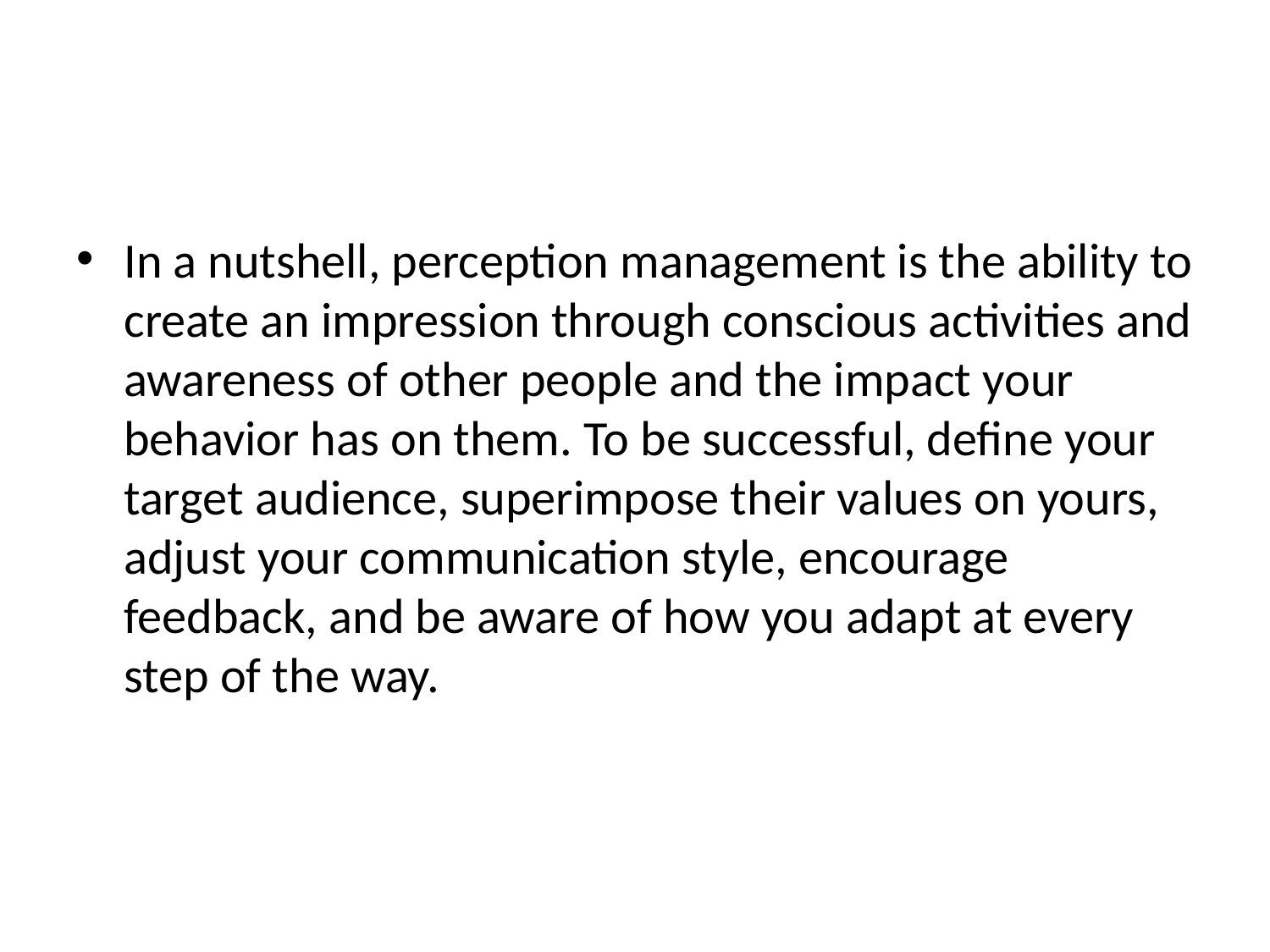

#
In a nutshell, perception management is the ability to create an impression through conscious activities and awareness of other people and the impact your behavior has on them. To be successful, define your target audience, superimpose their values on yours, adjust your communication style, encourage feedback, and be aware of how you adapt at every step of the way.